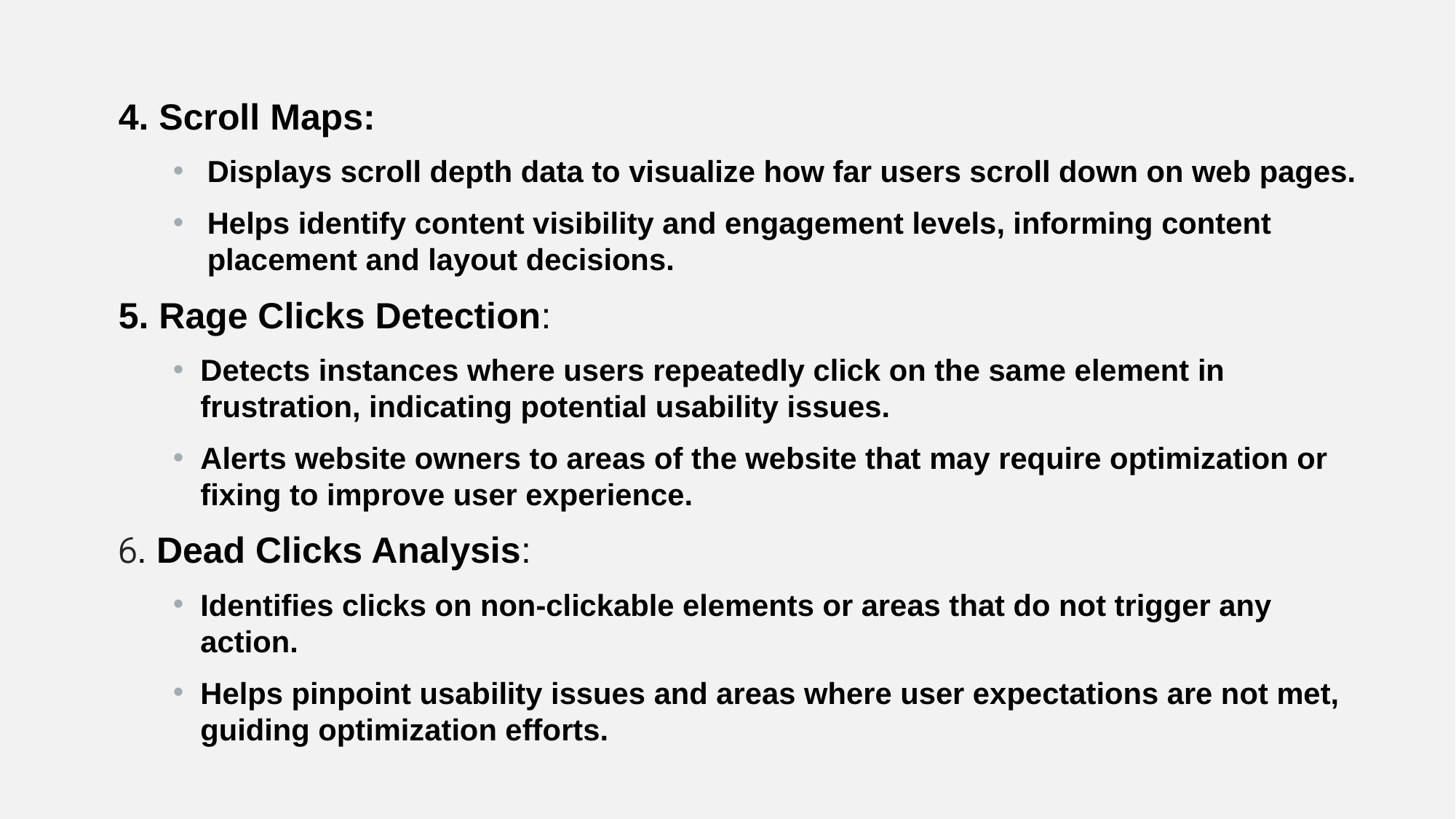

4. Scroll Maps:
Displays scroll depth data to visualize how far users scroll down on web pages.
Helps identify content visibility and engagement levels, informing content placement and layout decisions.
5. Rage Clicks Detection:
Detects instances where users repeatedly click on the same element in frustration, indicating potential usability issues.
Alerts website owners to areas of the website that may require optimization or fixing to improve user experience.
6. Dead Clicks Analysis:
Identifies clicks on non-clickable elements or areas that do not trigger any action.
Helps pinpoint usability issues and areas where user expectations are not met, guiding optimization efforts.